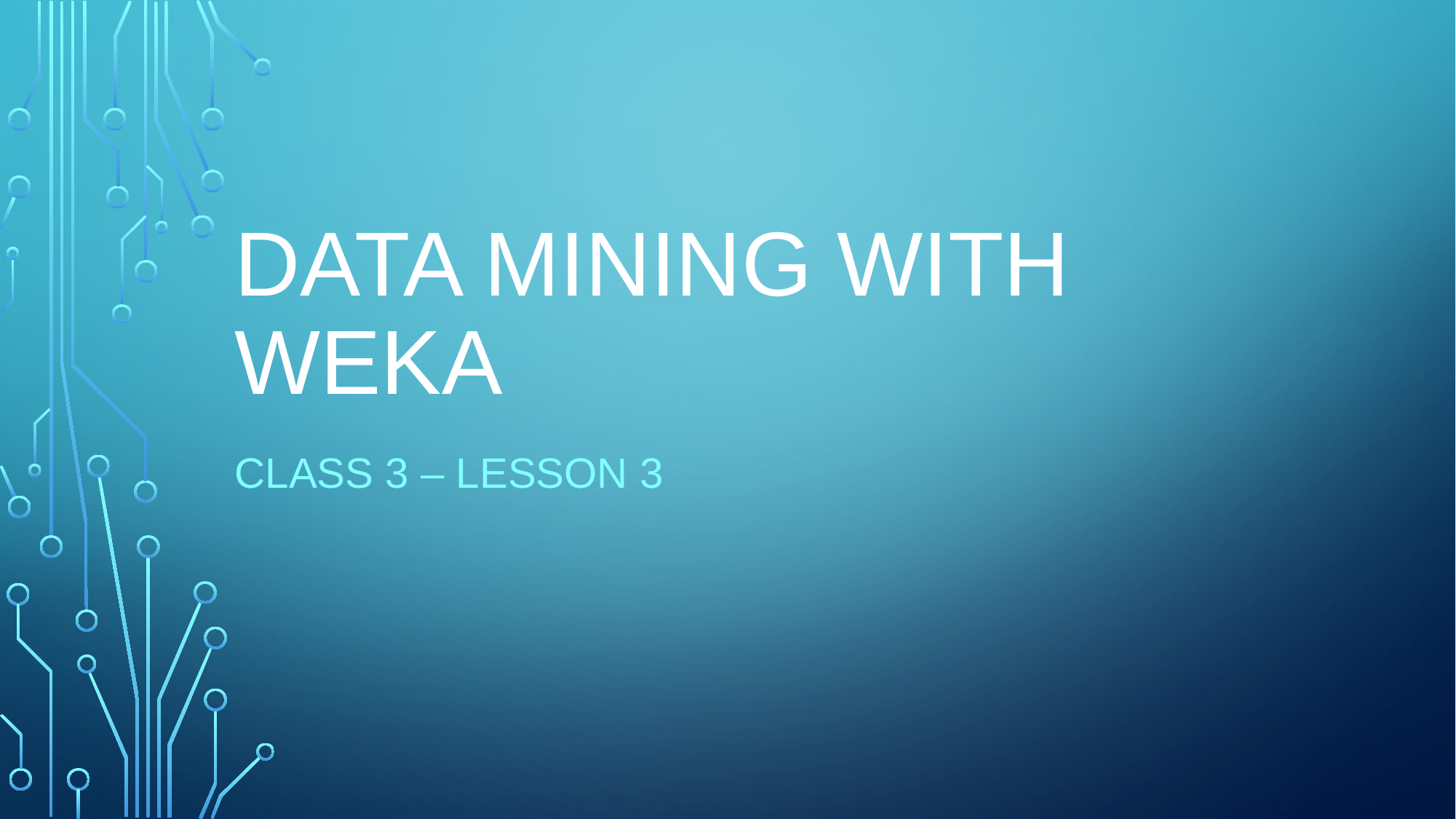

# DATA MINING WITH WEKA
Class 3 – lesson 3